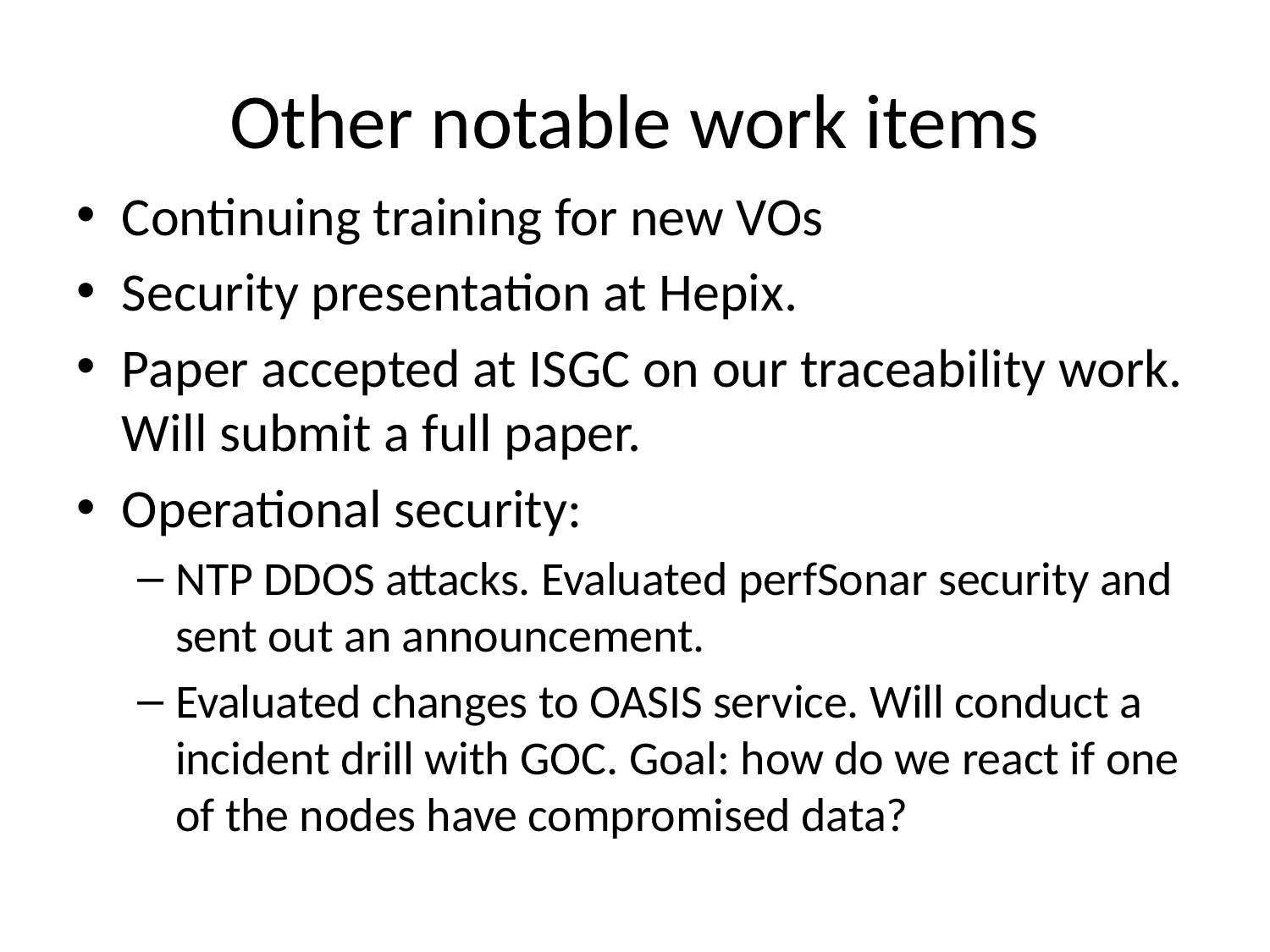

# Other notable work items
Continuing training for new VOs
Security presentation at Hepix.
Paper accepted at ISGC on our traceability work. Will submit a full paper.
Operational security:
NTP DDOS attacks. Evaluated perfSonar security and sent out an announcement.
Evaluated changes to OASIS service. Will conduct a incident drill with GOC. Goal: how do we react if one of the nodes have compromised data?